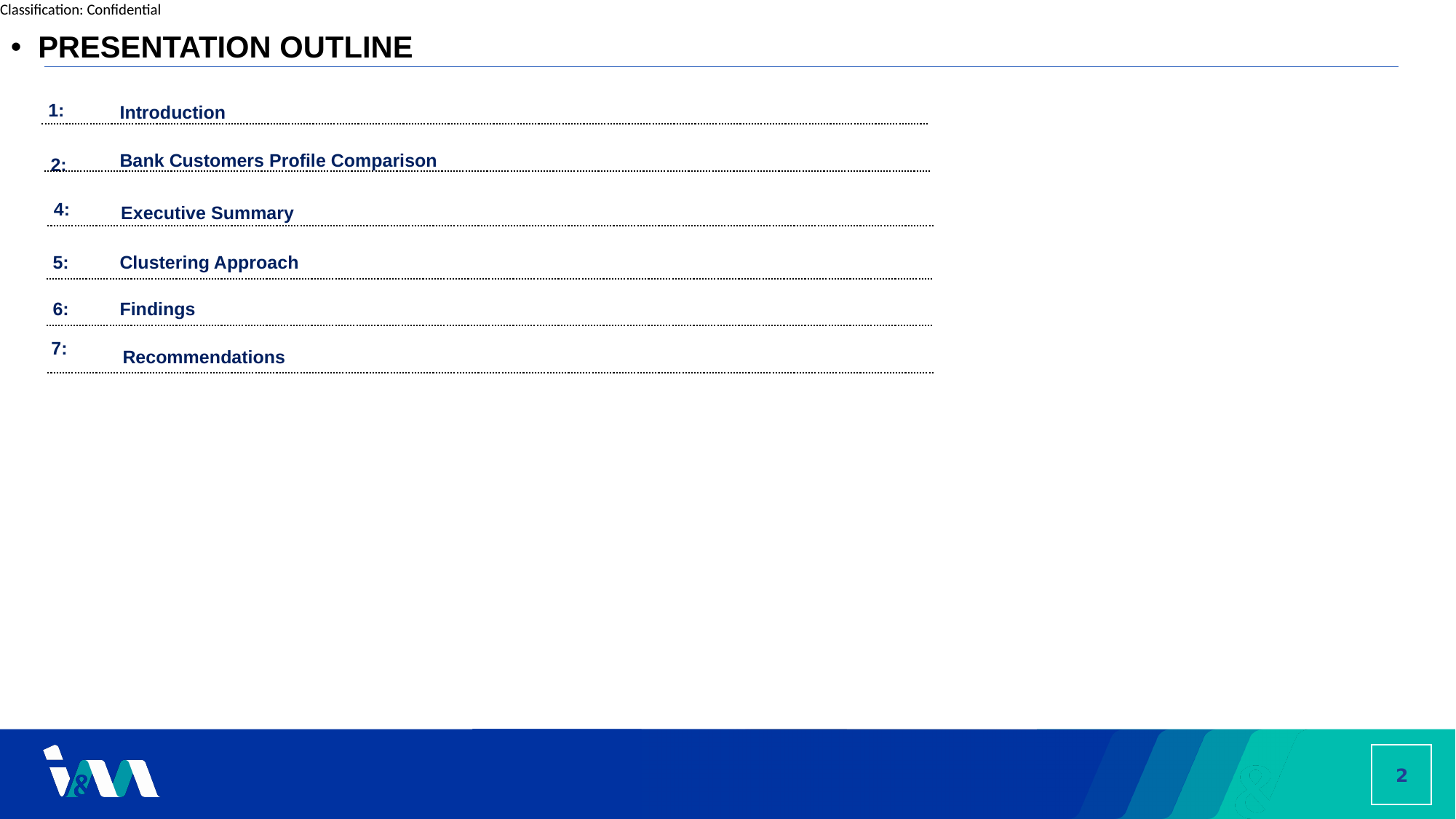

PRESENTATION OUTLINE

1:
Introduction
Bank Customers Profile Comparison
2:
4:
Executive Summary
5:
Clustering Approach
6:
Findings
7:
Recommendations
2